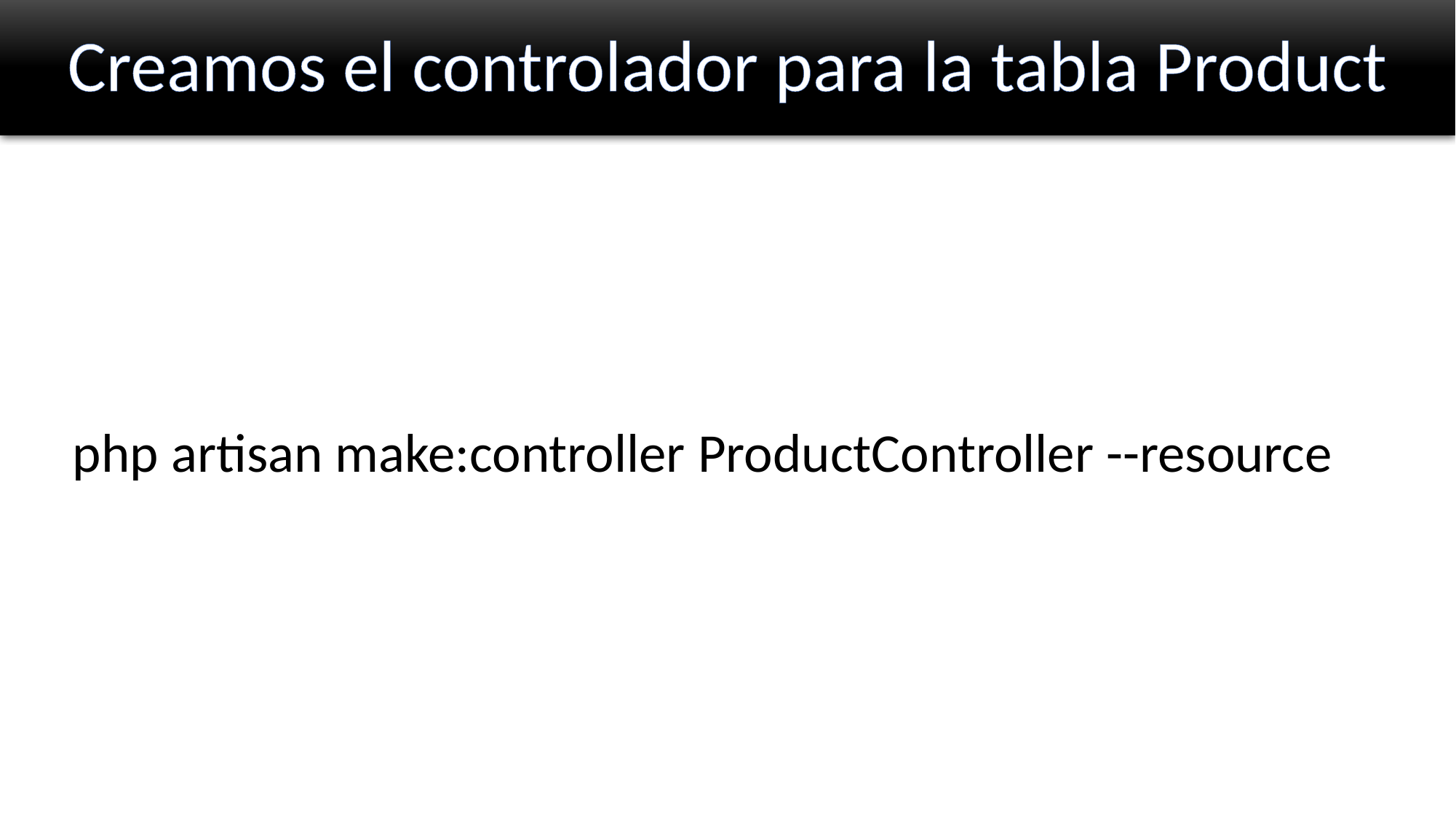

Creamos el controlador para la tabla Product
# php artisan make:controller ProductController --resource